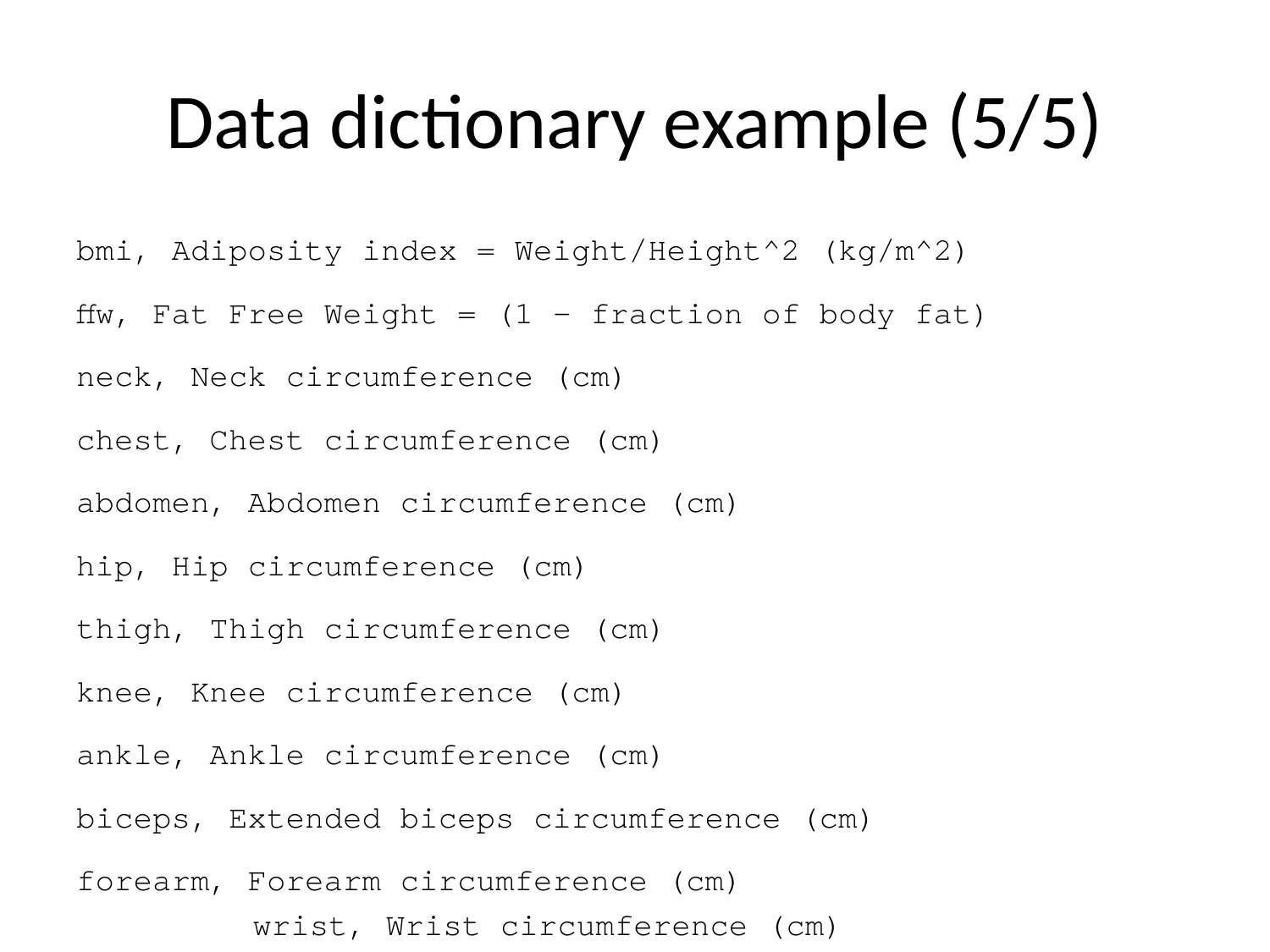

# Data dictionary example (5/5)
bmi, Adiposity index = Weight/Height^2 (kg/m^2)
ffw, Fat Free Weight = (1 - fraction of body fat)
neck, Neck circumference (cm)
chest, Chest circumference (cm)
abdomen, Abdomen circumference (cm)
hip, Hip circumference (cm)
thigh, Thigh circumference (cm)
knee, Knee circumference (cm)
ankle, Ankle circumference (cm)
biceps, Extended biceps circumference (cm)
forearm, Forearm circumference (cm)
wrist, Wrist circumference (cm)